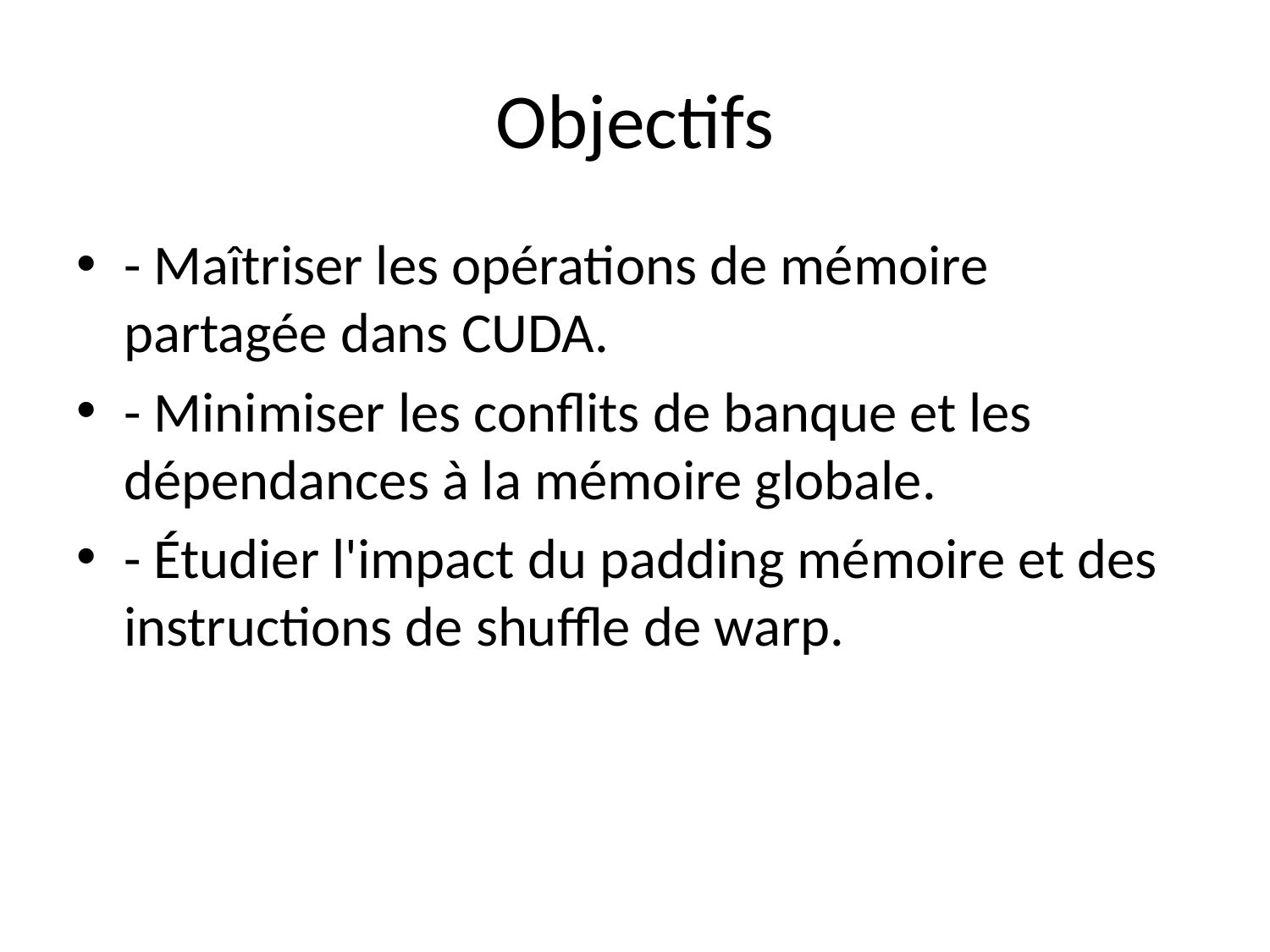

# Objectifs
- Maîtriser les opérations de mémoire partagée dans CUDA.
- Minimiser les conflits de banque et les dépendances à la mémoire globale.
- Étudier l'impact du padding mémoire et des instructions de shuffle de warp.